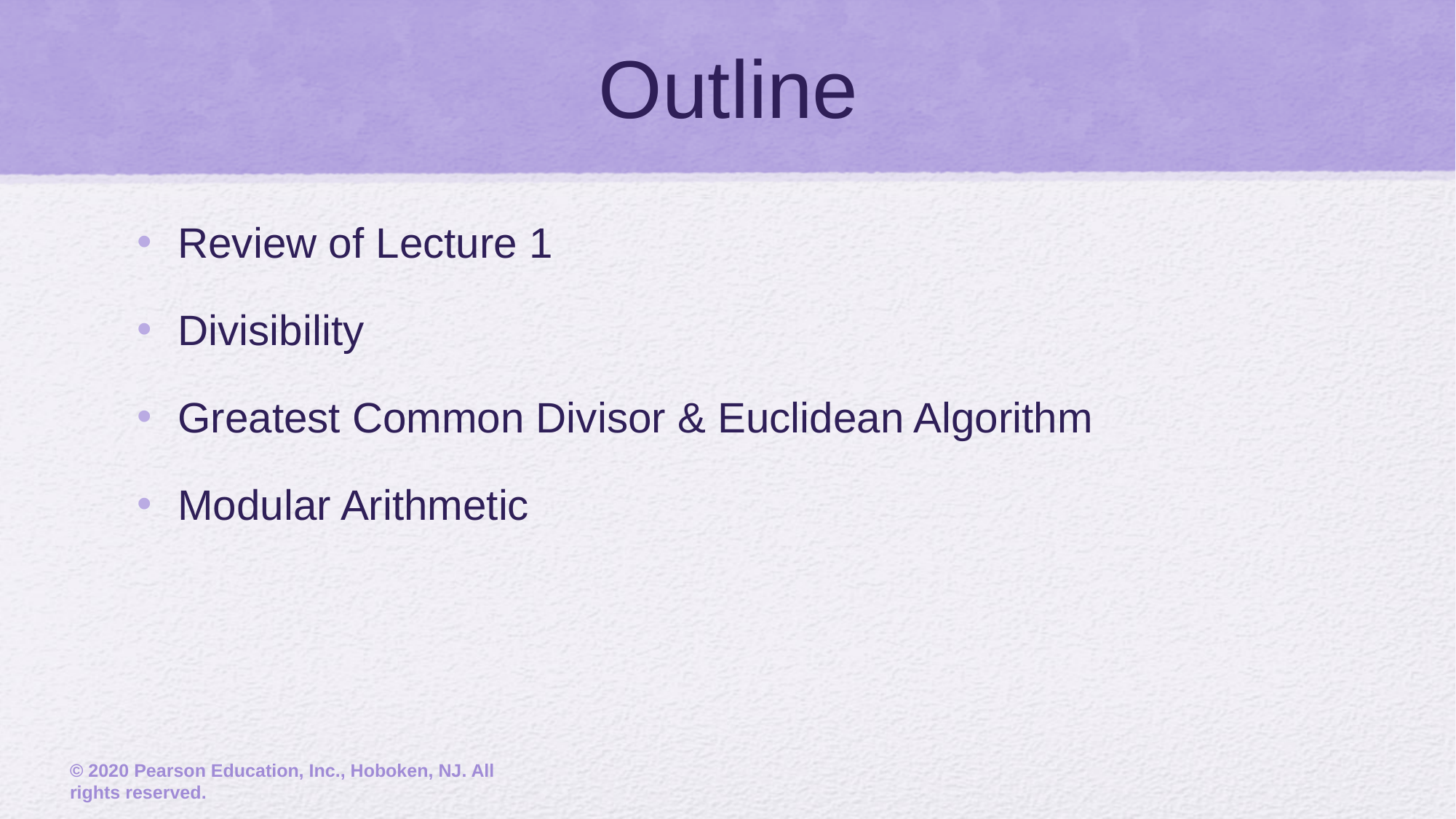

# Outline
Review of Lecture 1
Divisibility
Greatest Common Divisor & Euclidean Algorithm
Modular Arithmetic
© 2020 Pearson Education, Inc., Hoboken, NJ. All rights reserved.